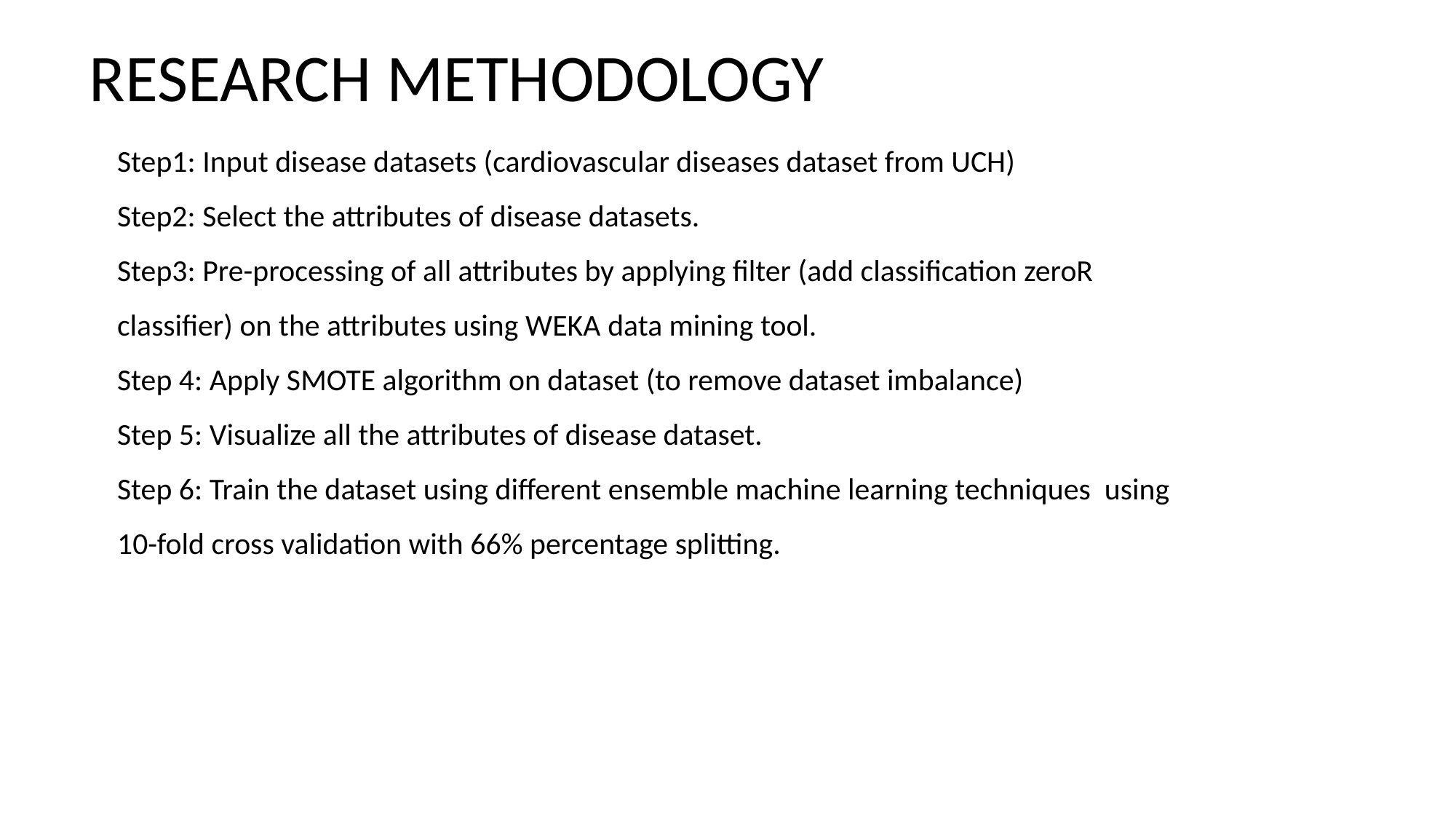

# RESEARCH METHODOLOGY
Step1: Input disease datasets (cardiovascular diseases dataset from UCH)
Step2: Select the attributes of disease datasets.
Step3: Pre-processing of all attributes by applying filter (add classification zeroR classifier) on the attributes using WEKA data mining tool.
Step 4: Apply SMOTE algorithm on dataset (to remove dataset imbalance)
Step 5: Visualize all the attributes of disease dataset.
Step 6: Train the dataset using different ensemble machine learning techniques  using 10-fold cross validation with 66% percentage splitting.